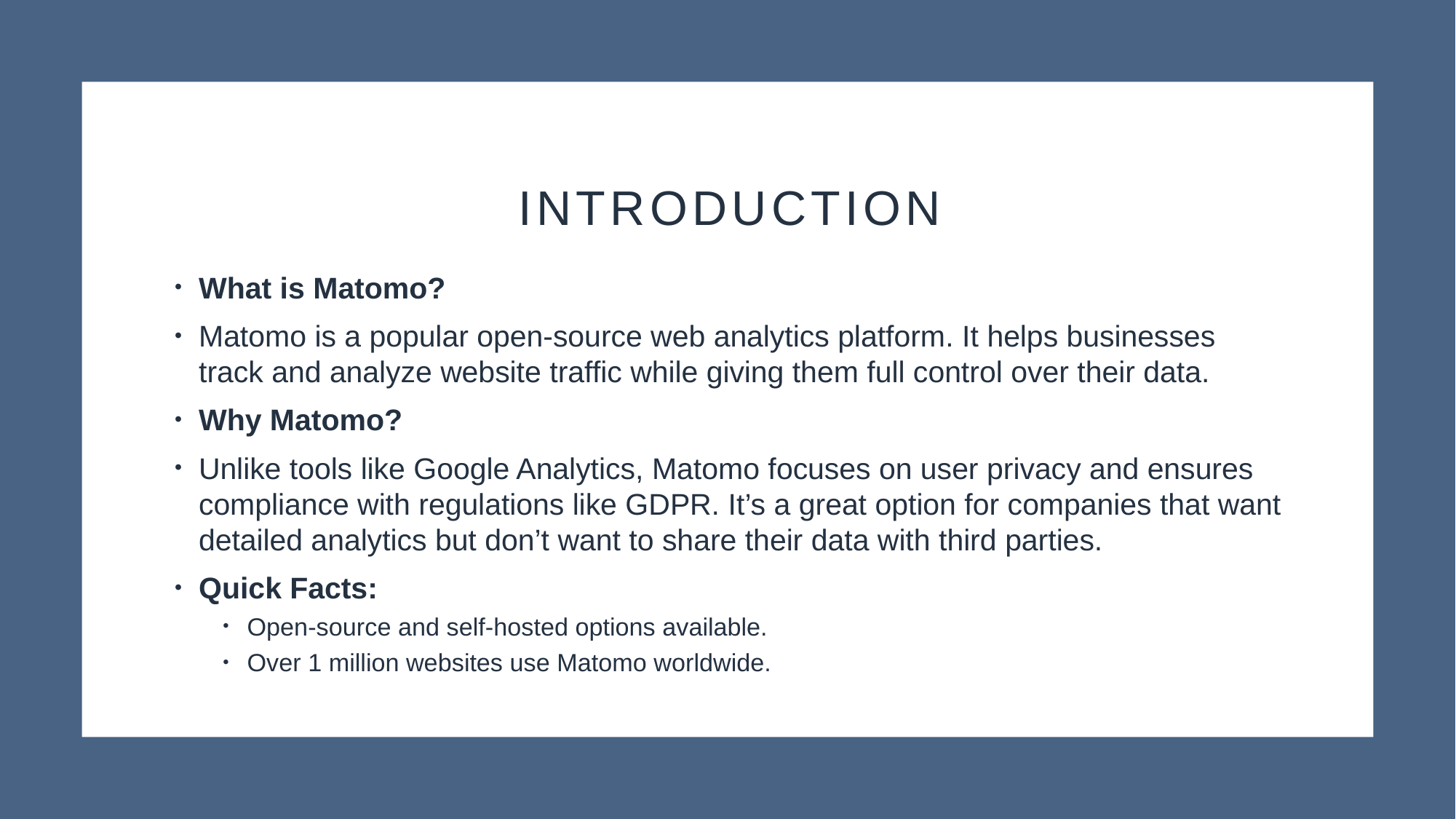

# Introduction
What is Matomo?
Matomo is a popular open-source web analytics platform. It helps businesses track and analyze website traffic while giving them full control over their data.
Why Matomo?
Unlike tools like Google Analytics, Matomo focuses on user privacy and ensures compliance with regulations like GDPR. It’s a great option for companies that want detailed analytics but don’t want to share their data with third parties.
Quick Facts:
Open-source and self-hosted options available.
Over 1 million websites use Matomo worldwide.